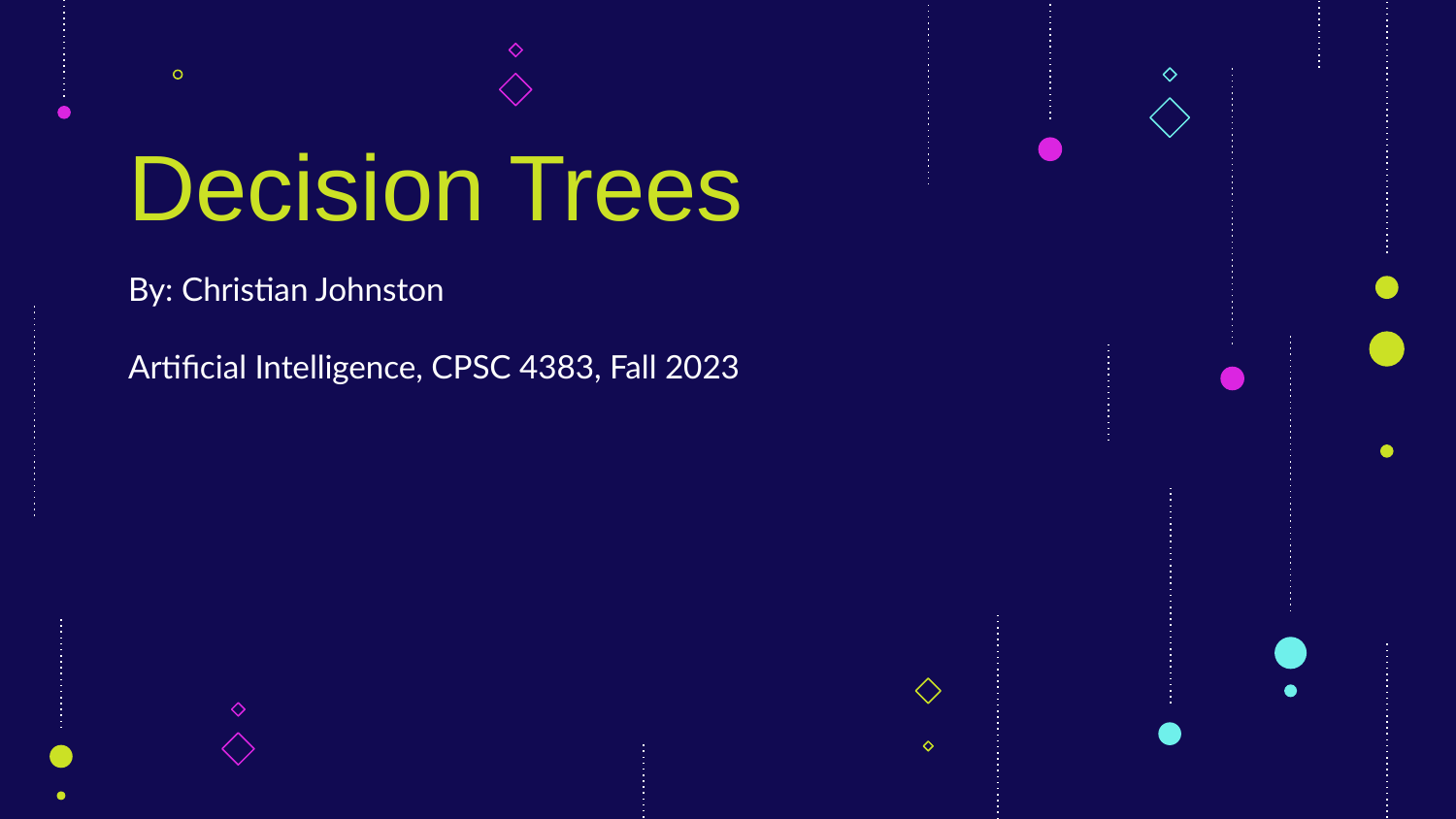

# Decision Trees

By: Christian Johnston

Artificial Intelligence, CPSC 4383, Fall 2023